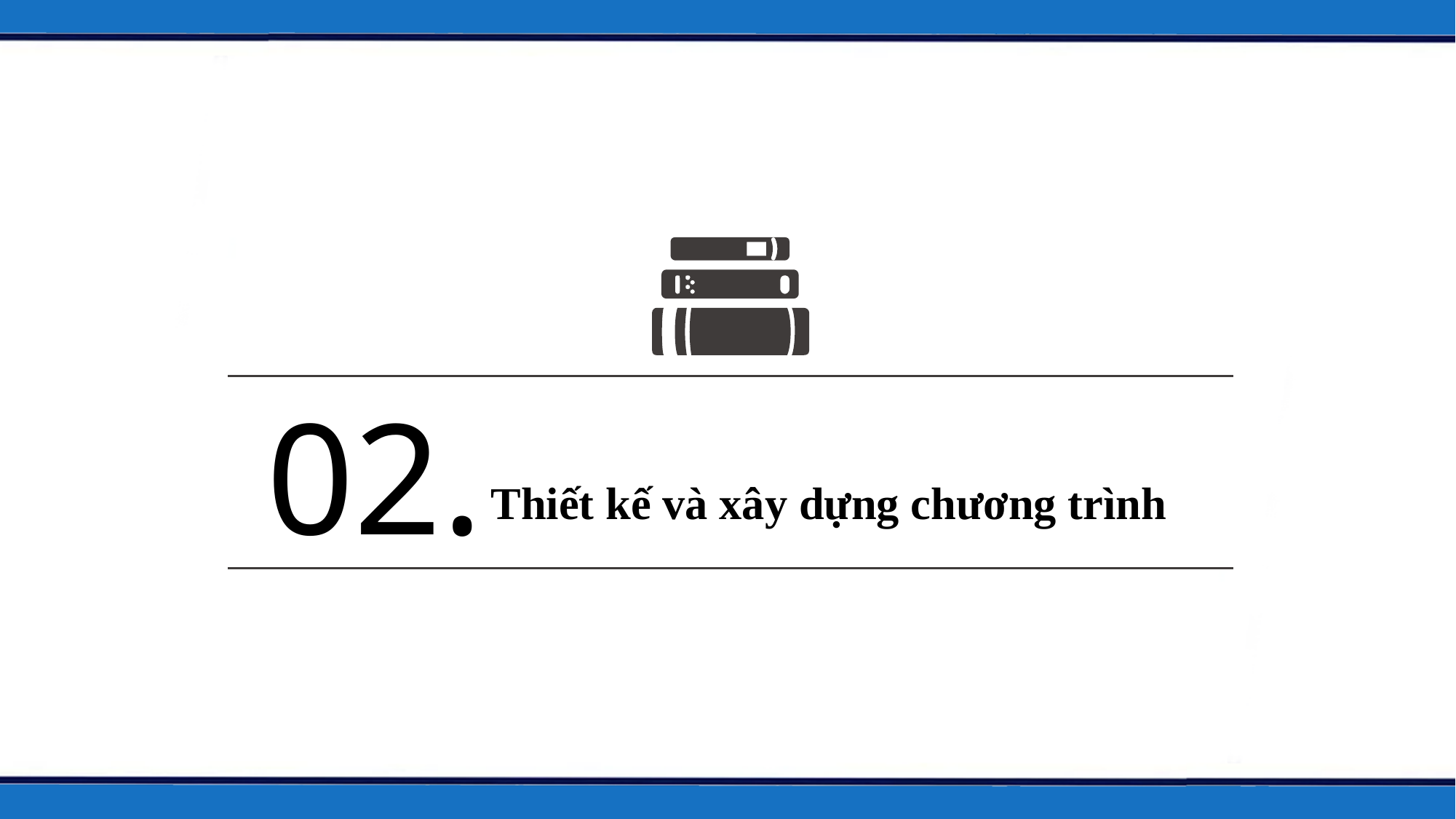

02.
Thiết kế và xây dựng chương trình